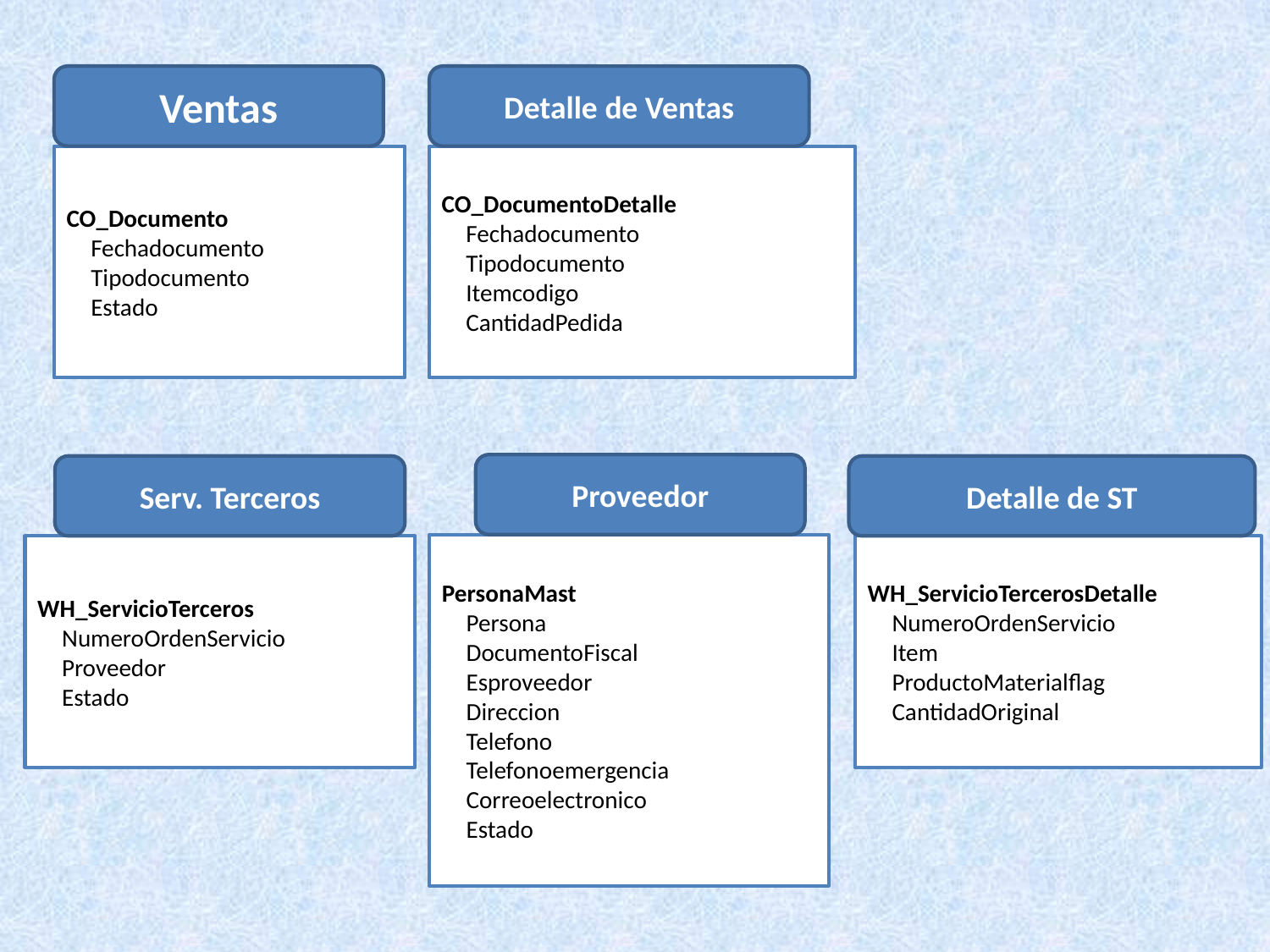

Ventas
Detalle de Ventas
CO_Documento
Fechadocumento
Tipodocumento
Estado
CO_DocumentoDetalle
Fechadocumento
Tipodocumento
Itemcodigo
CantidadPedida
Proveedor
Serv. Terceros
Detalle de ST
PersonaMast
Persona
DocumentoFiscal
Esproveedor
Direccion
Telefono
Telefonoemergencia
Correoelectronico
Estado
WH_ServicioTerceros
NumeroOrdenServicio
Proveedor
Estado
WH_ServicioTercerosDetalle
NumeroOrdenServicio
Item
ProductoMaterialflag
CantidadOriginal